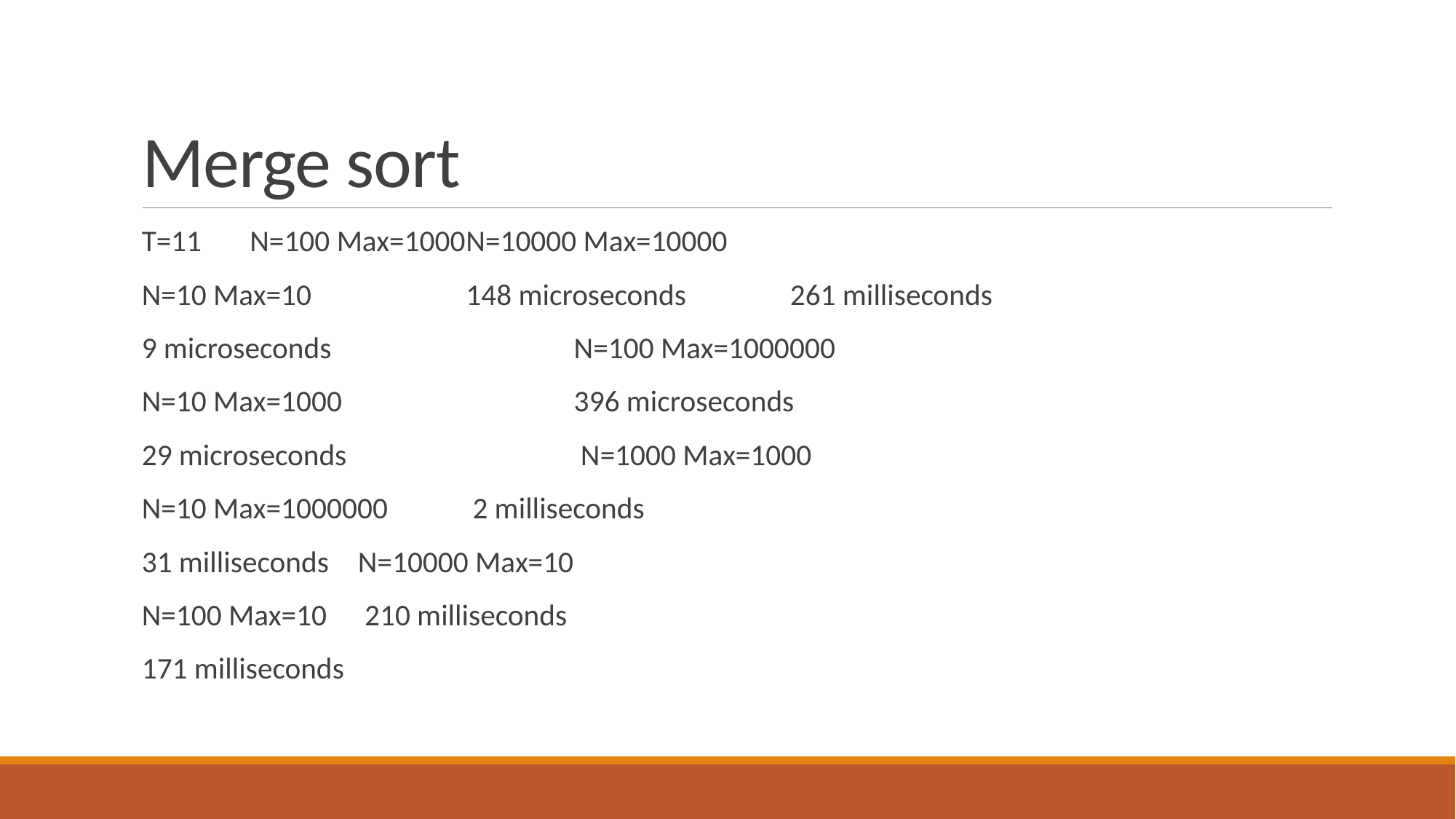

# Merge sort
T=11				N=100 Max=1000			N=10000 Max=10000
N=10 Max=10                  		148 microseconds		261 milliseconds
9 microseconds         	    	N=100 Max=1000000
N=10 Max=1000                     	396 microseconds
29 microseconds                          	 N=1000 Max=1000
N=10 Max=1000000		 2 milliseconds
31 milliseconds 			N=10000 Max=10
N=100 Max=10			 210 milliseconds
171 milliseconds